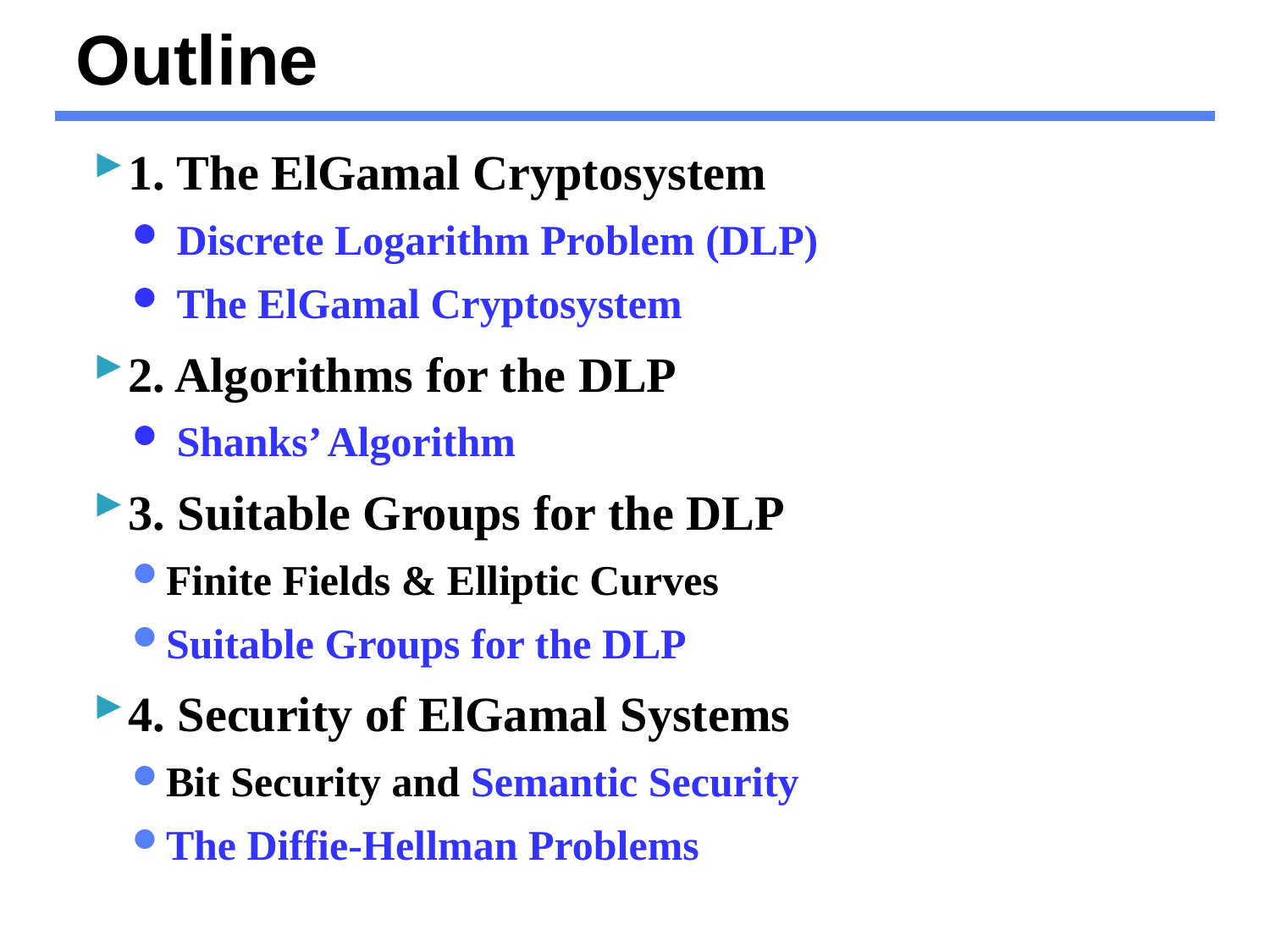

# Outline
1. The ElGamal Cryptosystem
 Discrete Logarithm Problem (DLP)
 The ElGamal Cryptosystem
2. Algorithms for the DLP
 Shanks’ Algorithm
3. Suitable Groups for the DLP
Finite Fields & Elliptic Curves
Suitable Groups for the DLP
4. Security of ElGamal Systems
Bit Security and Semantic Security
The Diffie-Hellman Problems
22